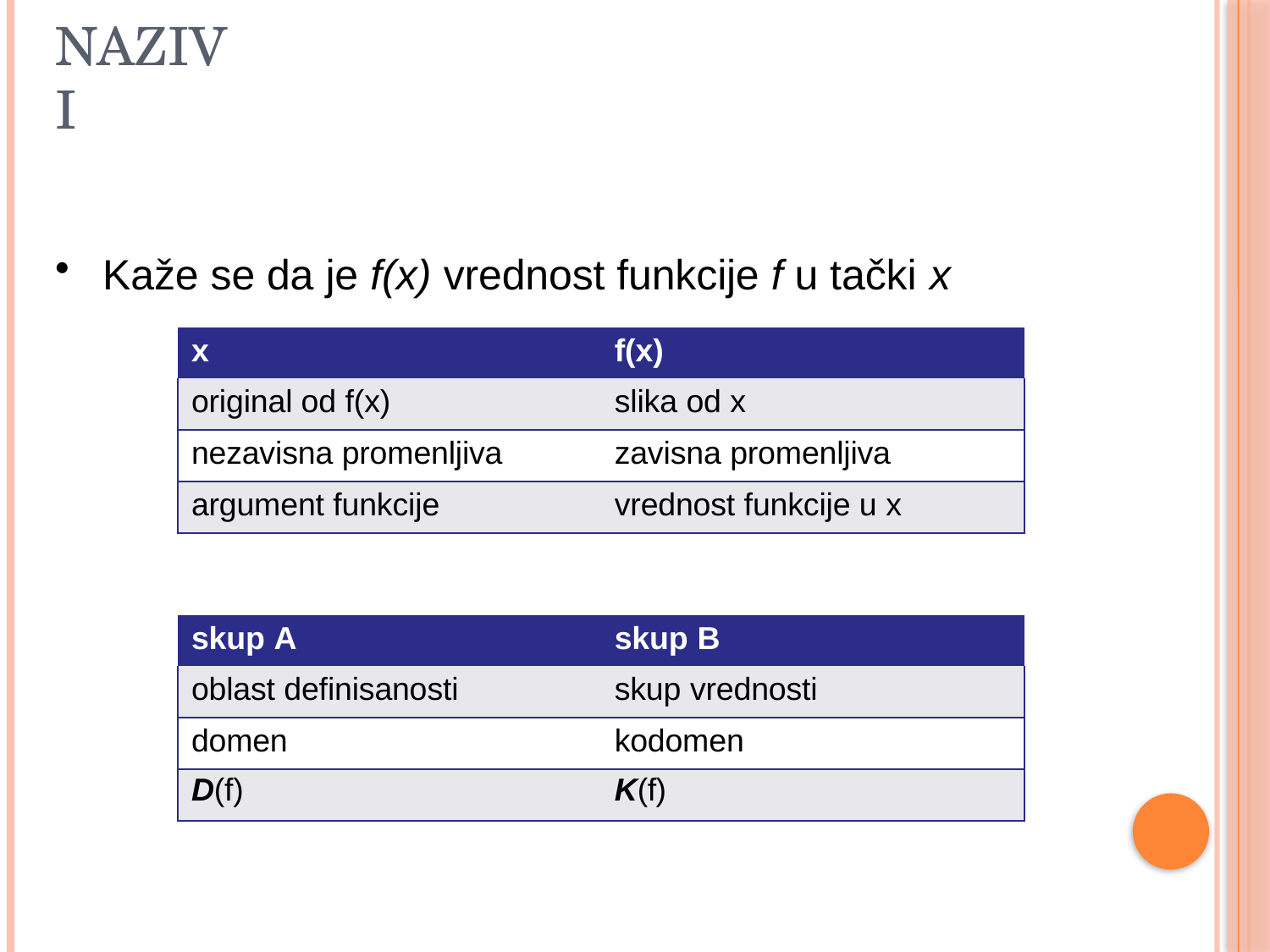

# Nazivi
Kaže se da je f(x) vrednost funkcije f u tački x
| x | f(x) |
| --- | --- |
| original od f(x) | slika od x |
| nezavisna promenljiva | zavisna promenljiva |
| argument funkcije | vrednost funkcije u x |
| skup A | skup B |
| --- | --- |
| oblast definisanosti | skup vrednosti |
| domen | kodomen |
| D(f) | K(f) |